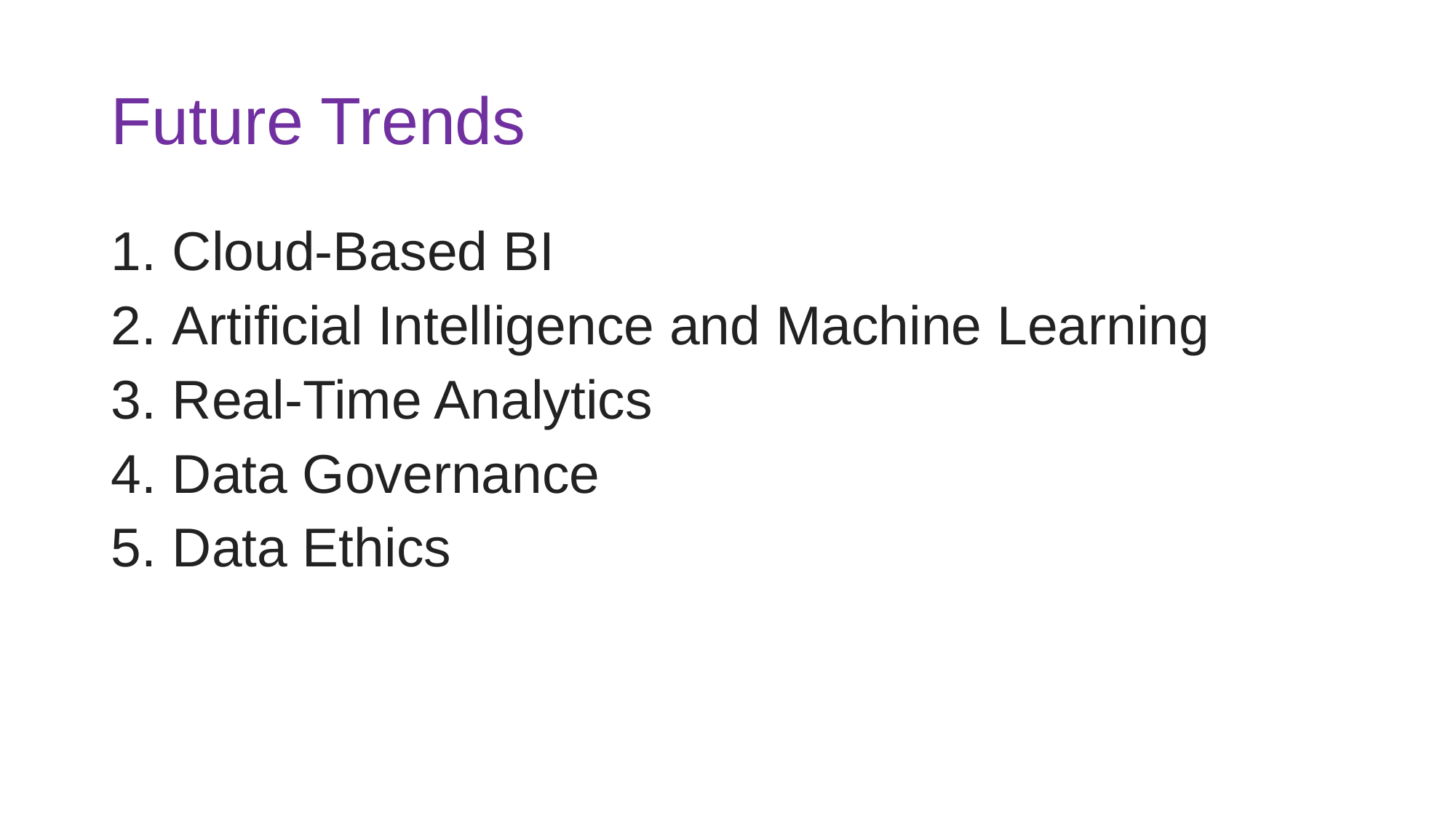

# Future Trends
Cloud-Based BI
Artificial Intelligence and Machine Learning
Real-Time Analytics
Data Governance
Data Ethics